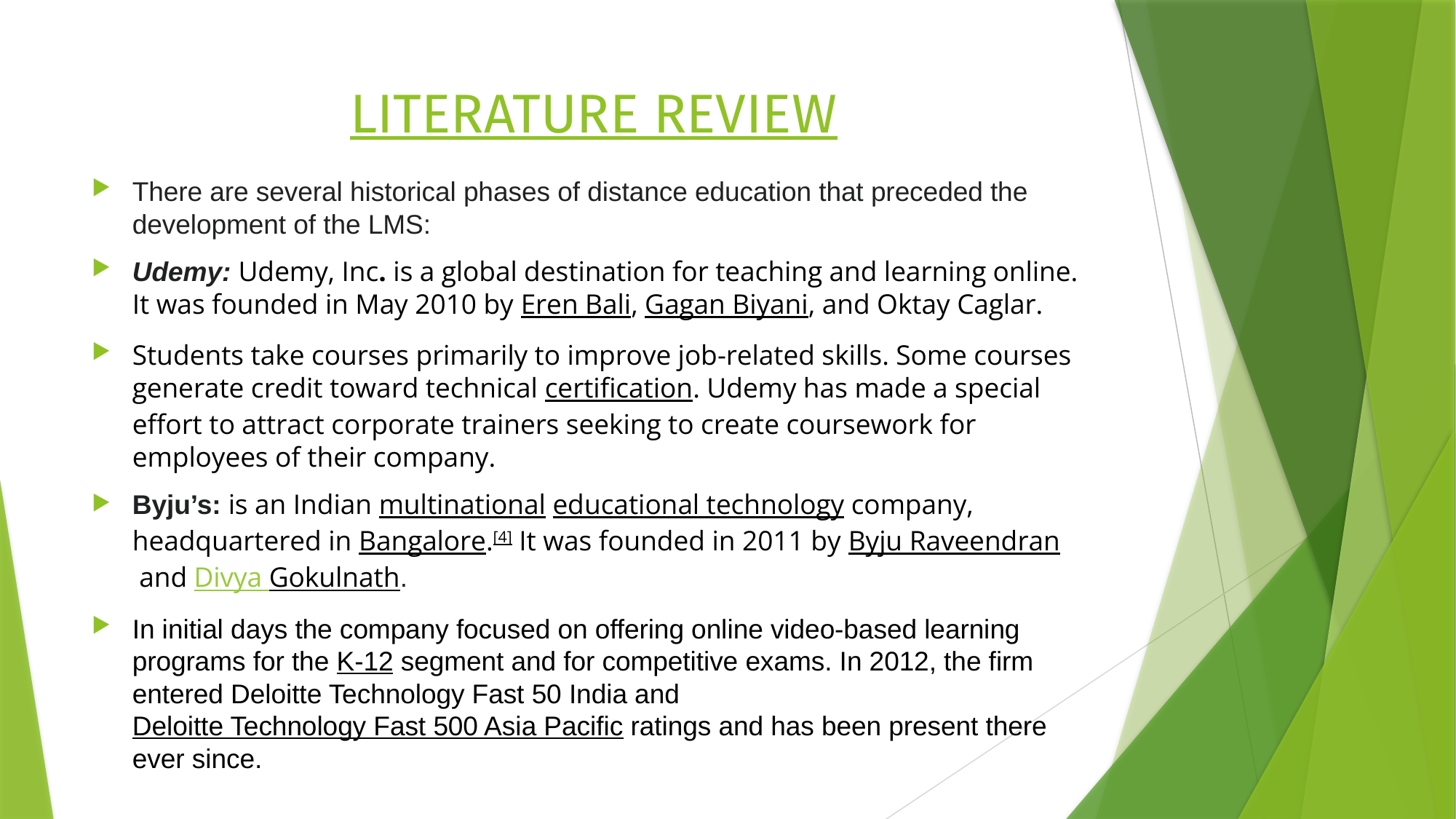

# LITERATURE REVIEW
There are several historical phases of distance education that preceded the development of the LMS:
Udemy: Udemy, Inc. is a global destination for teaching and learning online. It was founded in May 2010 by Eren Bali, Gagan Biyani, and Oktay Caglar.
Students take courses primarily to improve job-related skills. Some courses generate credit toward technical certification. Udemy has made a special effort to attract corporate trainers seeking to create coursework for employees of their company.
Byju’s: is an Indian multinational educational technology company, headquartered in Bangalore.[4] It was founded in 2011 by Byju Raveendran and Divya Gokulnath.
In initial days the company focused on offering online video-based learning programs for the K-12 segment and for competitive exams. In 2012, the firm entered Deloitte Technology Fast 50 India and Deloitte Technology Fast 500 Asia Pacific ratings and has been present there ever since.